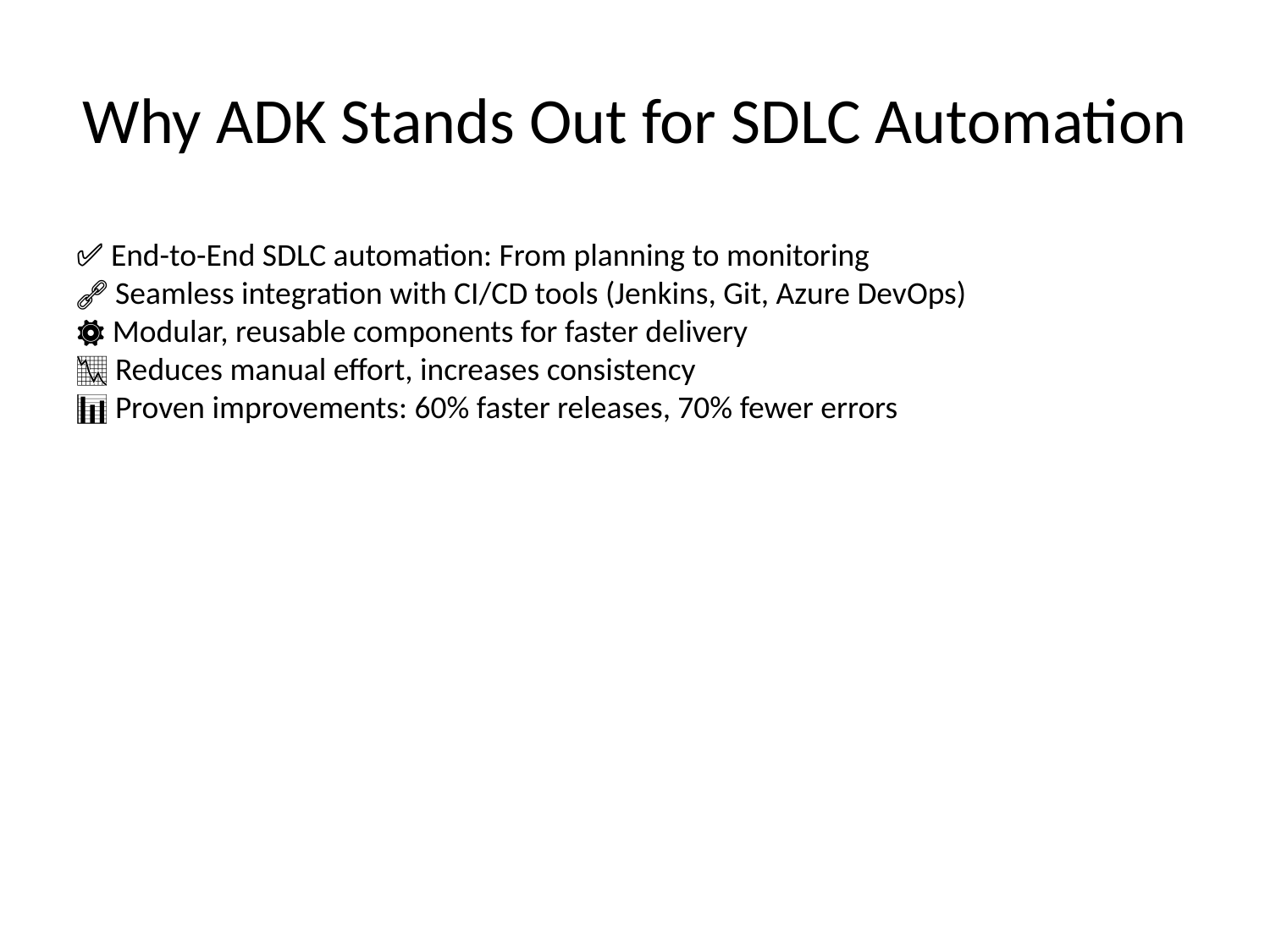

# Why ADK Stands Out for SDLC Automation

✅ End-to-End SDLC automation: From planning to monitoring
🔗 Seamless integration with CI/CD tools (Jenkins, Git, Azure DevOps)
⚙️ Modular, reusable components for faster delivery
📉 Reduces manual effort, increases consistency
📊 Proven improvements: 60% faster releases, 70% fewer errors